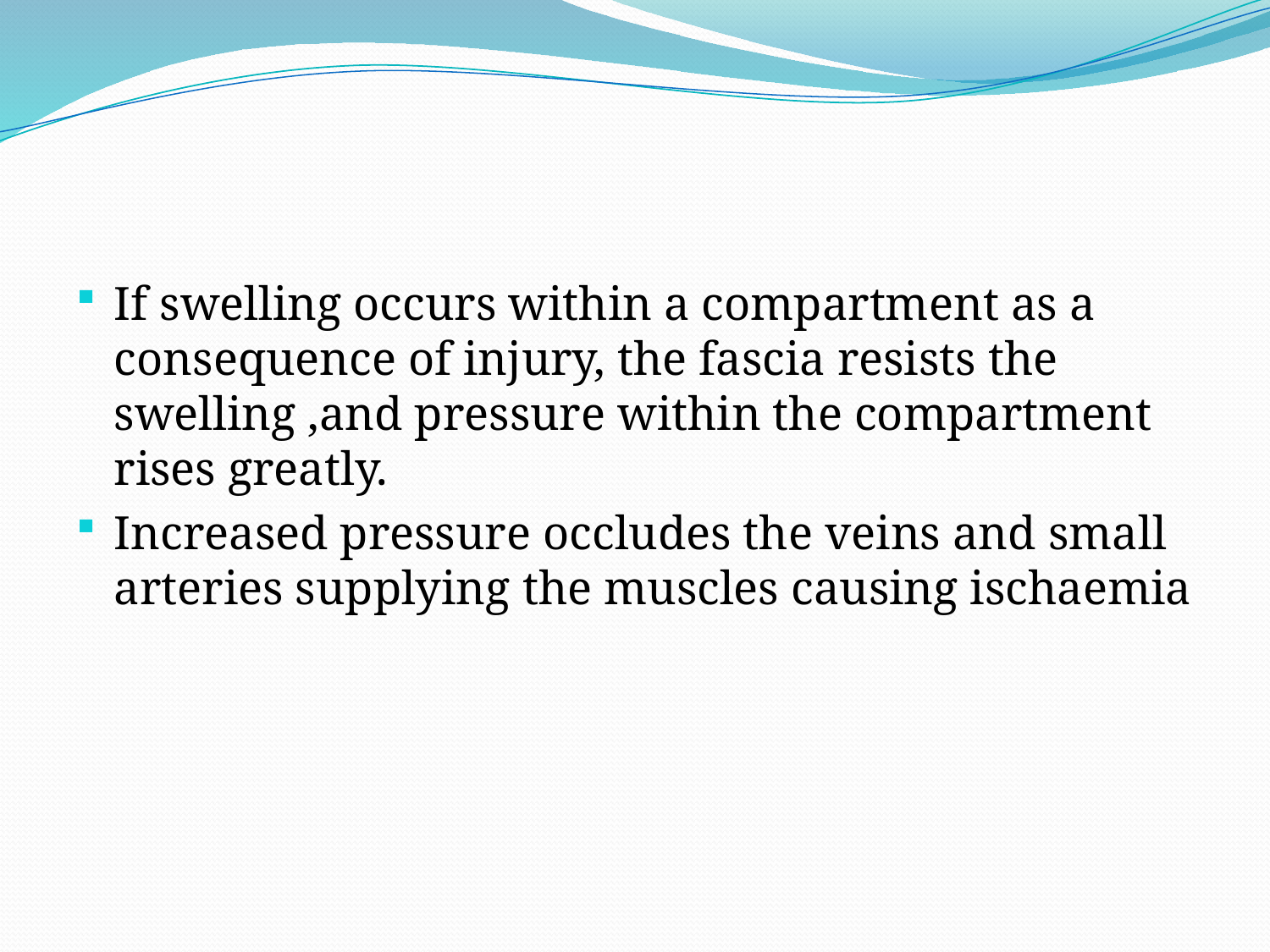

If swelling occurs within a compartment as a consequence of injury, the fascia resists the swelling ,and pressure within the compartment rises greatly.
Increased pressure occludes the veins and small arteries supplying the muscles causing ischaemia